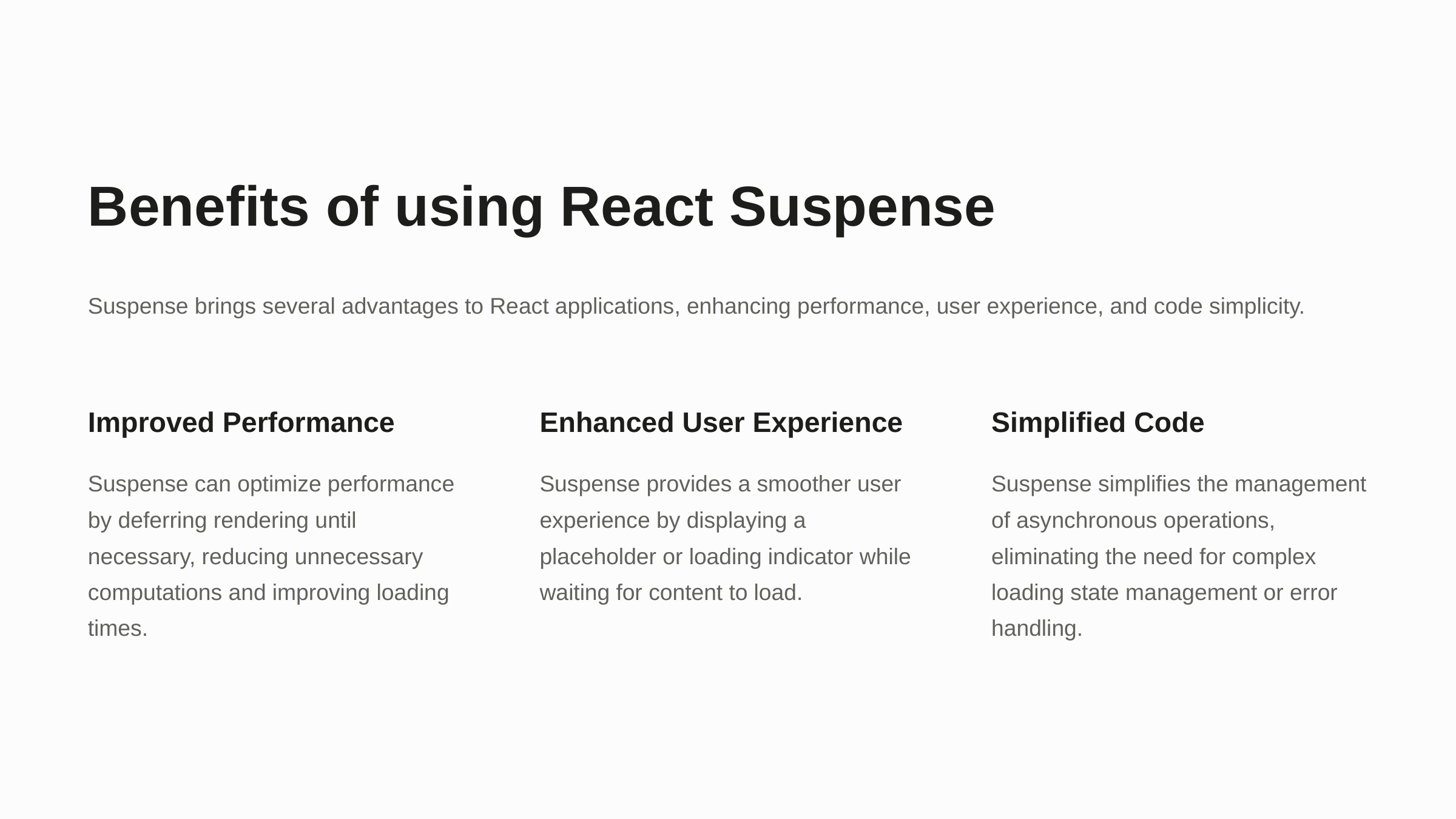

Benefits of using React Suspense
Suspense brings several advantages to React applications, enhancing performance, user experience, and code simplicity.
Improved Performance
Enhanced User Experience
Simplified Code
Suspense can optimize performance by deferring rendering until necessary, reducing unnecessary computations and improving loading times.
Suspense provides a smoother user experience by displaying a placeholder or loading indicator while waiting for content to load.
Suspense simplifies the management of asynchronous operations, eliminating the need for complex loading state management or error handling.